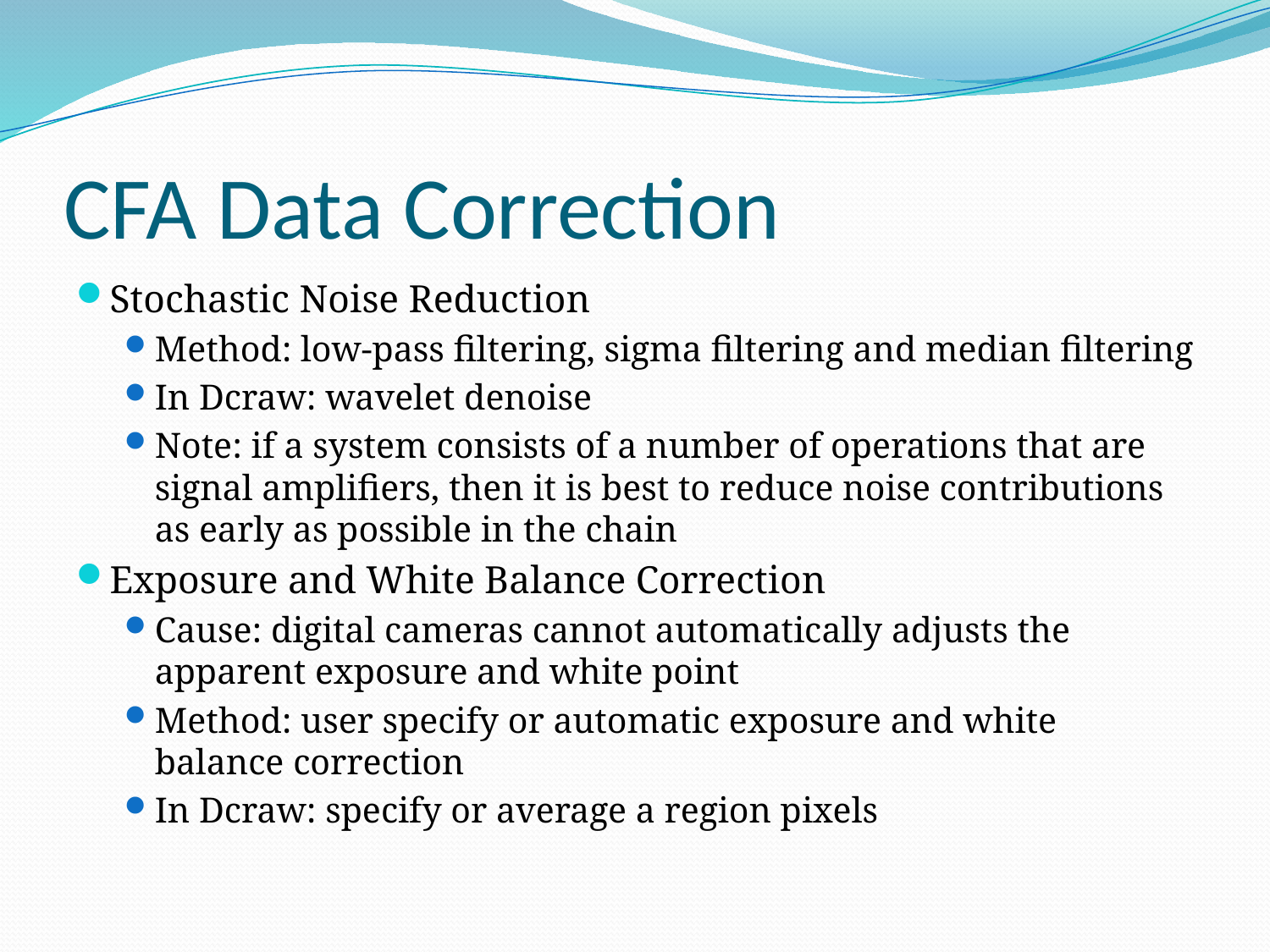

# CFA Data Correction
Stochastic Noise Reduction
Method: low-pass filtering, sigma filtering and median filtering
In Dcraw: wavelet denoise
Note: if a system consists of a number of operations that are signal amplifiers, then it is best to reduce noise contributions as early as possible in the chain
Exposure and White Balance Correction
Cause: digital cameras cannot automatically adjusts the apparent exposure and white point
Method: user specify or automatic exposure and white balance correction
In Dcraw: specify or average a region pixels